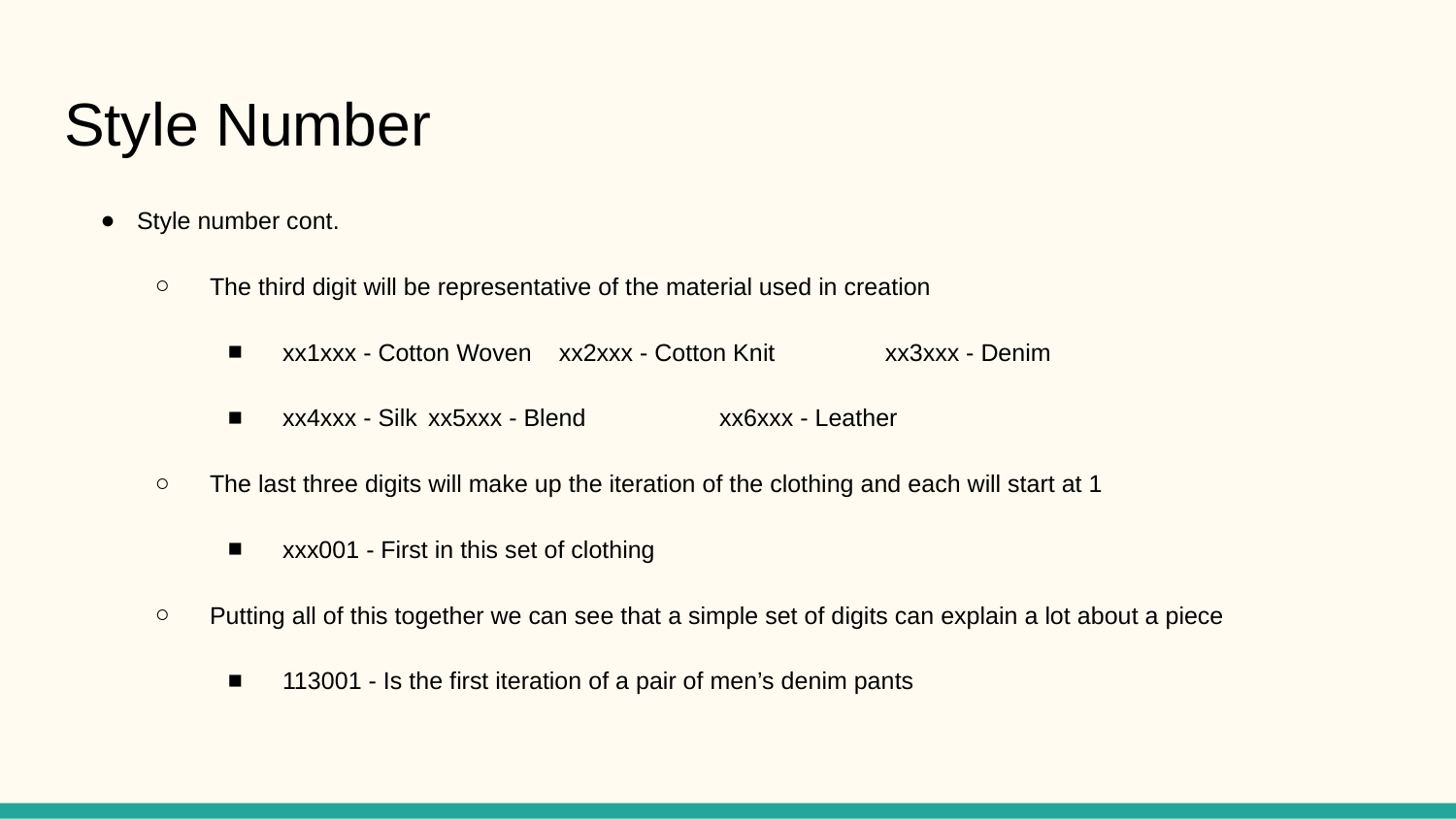

# Style Number
Style number cont.
The third digit will be representative of the material used in creation
xx1xxx - Cotton Woven    xx2xxx - Cotton Knit 	   xx3xxx - Denim
xx4xxx - Silk 	xx5xxx - Blend 	xx6xxx - Leather
The last three digits will make up the iteration of the clothing and each will start at 1
xxx001 - First in this set of clothing
Putting all of this together we can see that a simple set of digits can explain a lot about a piece
113001 - Is the first iteration of a pair of men’s denim pants